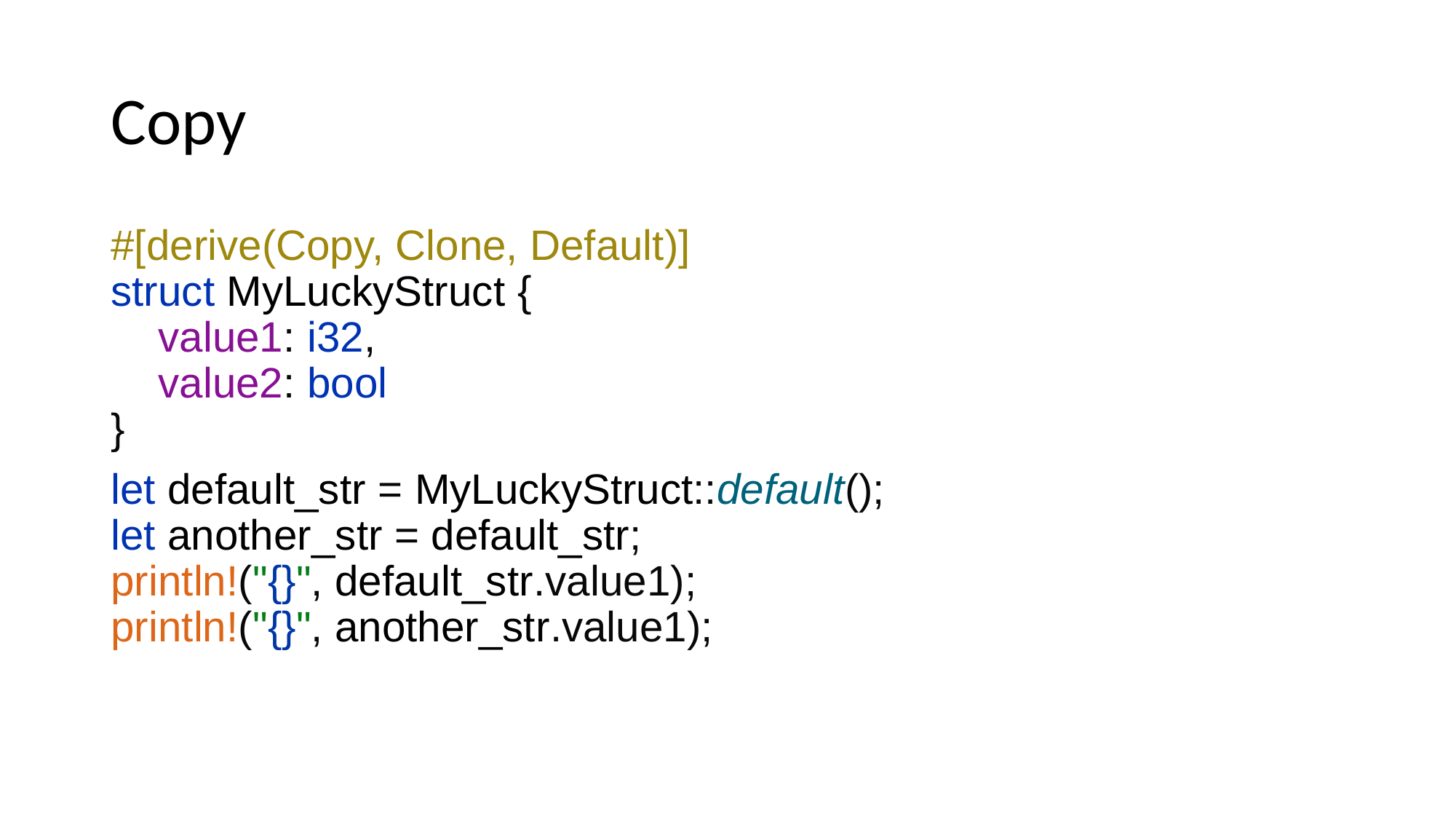

# Copy
#[derive(Copy, Clone, Default)]
struct MyLuckyStruct {
    value1: i32,
    value2: bool
}
let default_str = MyLuckyStruct::default();
let another_str = default_str;
println!("{}", default_str.value1);
println!("{}", another_str.value1);